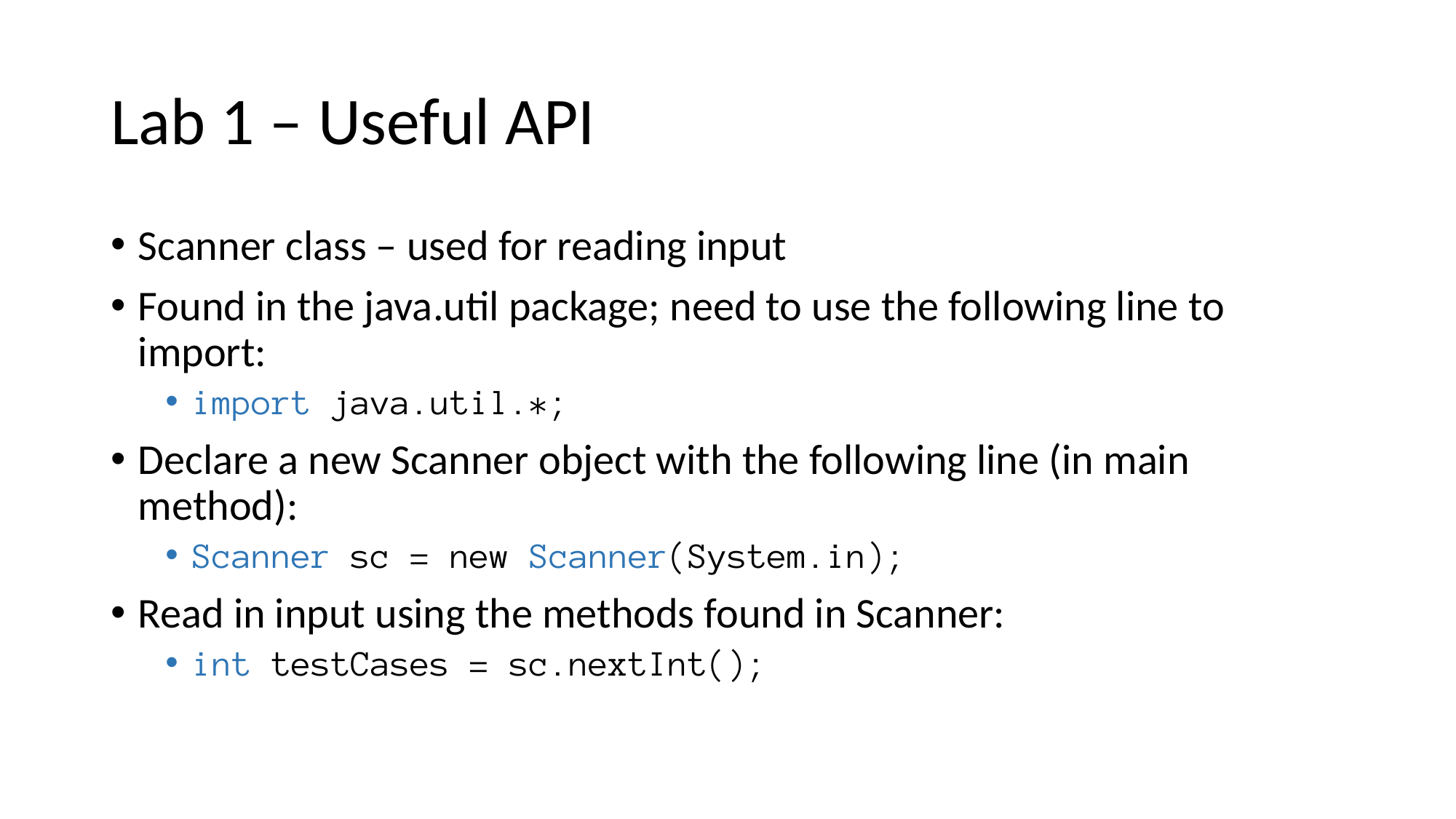

# Lab 1 – Useful API
Scanner class – used for reading input
Found in the java.util package; need to use the following line to import:
import java.util.*;
Declare a new Scanner object with the following line (in main method):
Scanner sc = new Scanner(System.in);
Read in input using the methods found in Scanner:
int testCases = sc.nextInt();